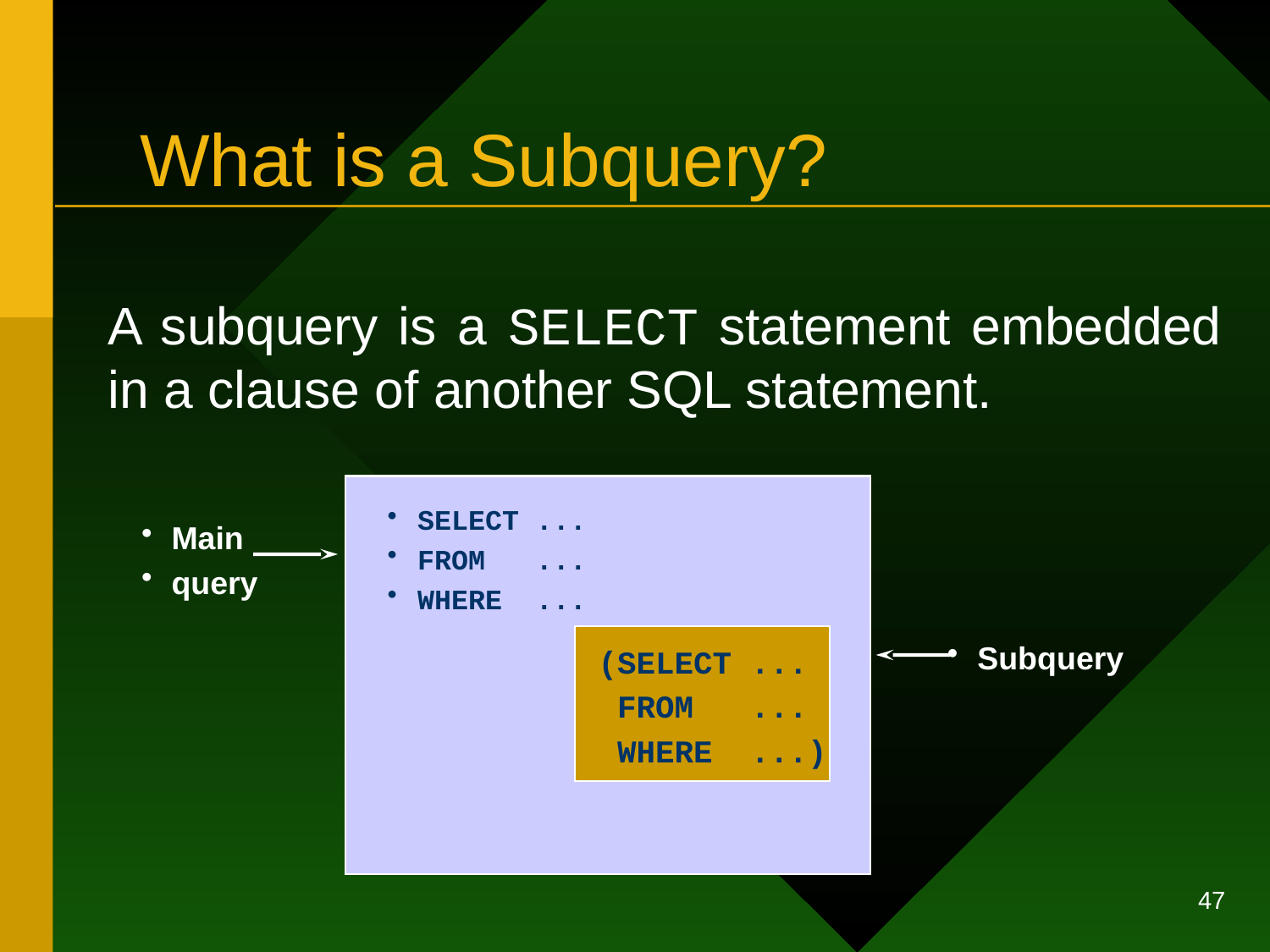

# What is a Subquery?
A subquery is a SELECT statement embedded in a clause of another SQL statement.

SELECT ...
FROM   ...
WHERE  ...
Main
query

Subquery
(SELECT ...
 FROM   ...
 WHERE  ...)

47